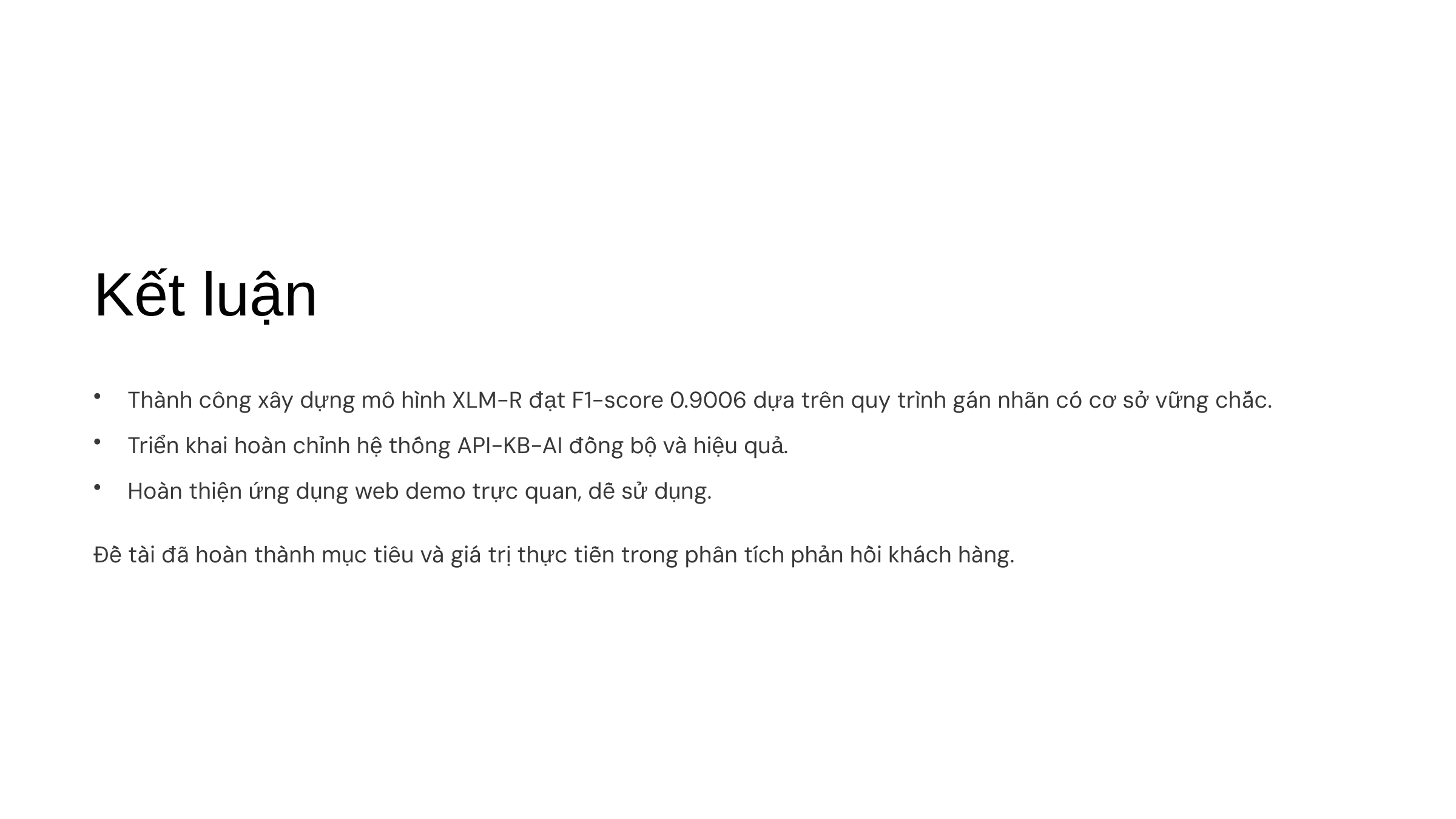

Kết luận
Thành công xây dựng mô hình XLM-R đạt F1-score 0.9006 dựa trên quy trình gán nhãn có cơ sở vững chắc.
Triển khai hoàn chỉnh hệ thống API-KB-AI đồng bộ và hiệu quả.
Hoàn thiện ứng dụng web demo trực quan, dễ sử dụng.
Đề tài đã hoàn thành mục tiêu và giá trị thực tiễn trong phân tích phản hồi khách hàng.